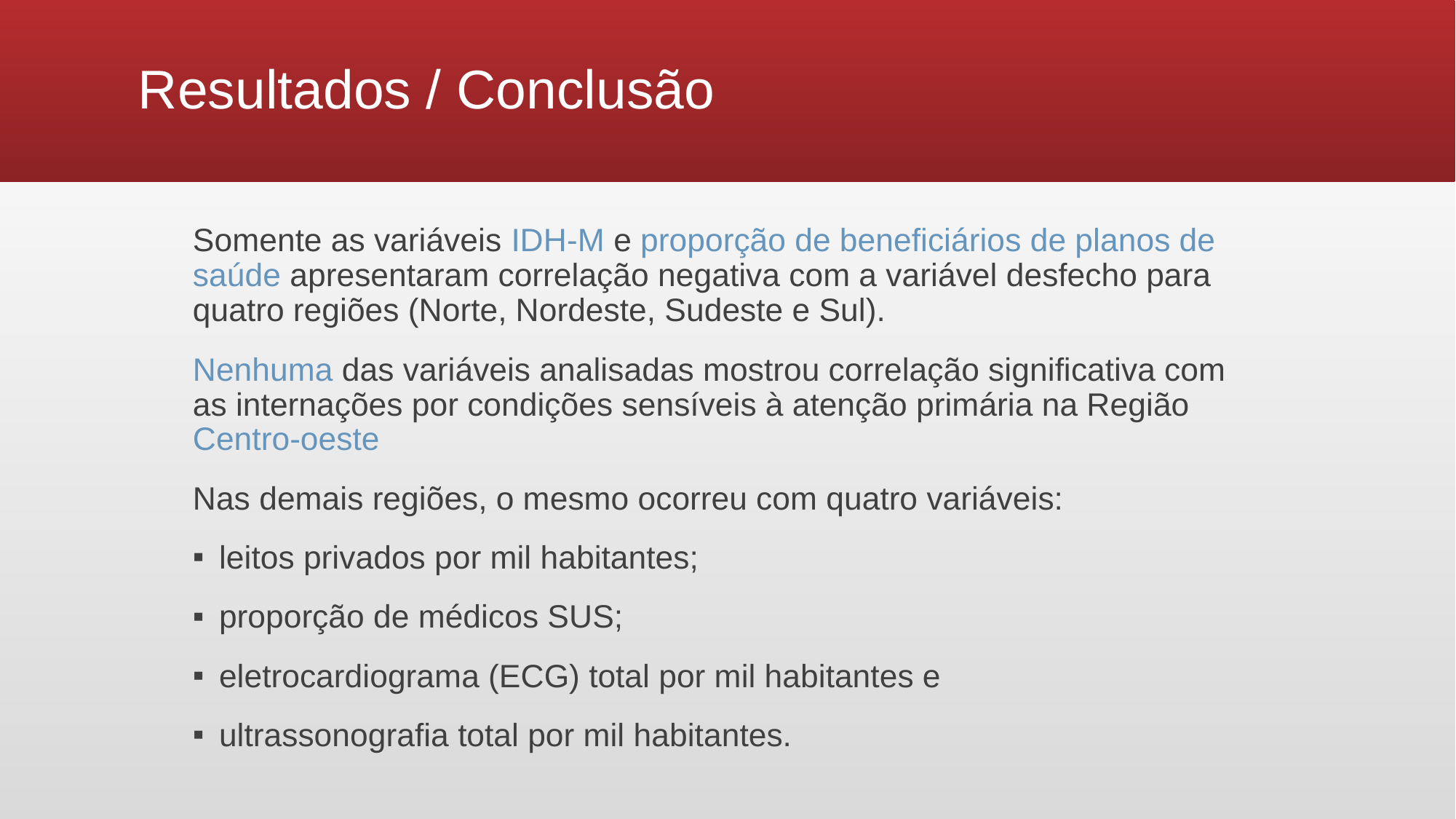

# Resultados / Conclusão
Somente as variáveis IDH-M e proporção de beneficiários de planos de saúde apresentaram correlação negativa com a variável desfecho para quatro regiões (Norte, Nordeste, Sudeste e Sul).
Nenhuma das variáveis analisadas mostrou correlação significativa com as internações por condições sensíveis à atenção primária na Região Centro-oeste
Nas demais regiões, o mesmo ocorreu com quatro variáveis:
leitos privados por mil habitantes;
proporção de médicos SUS;
eletrocardiograma (ECG) total por mil habitantes e
ultrassonografia total por mil habitantes.